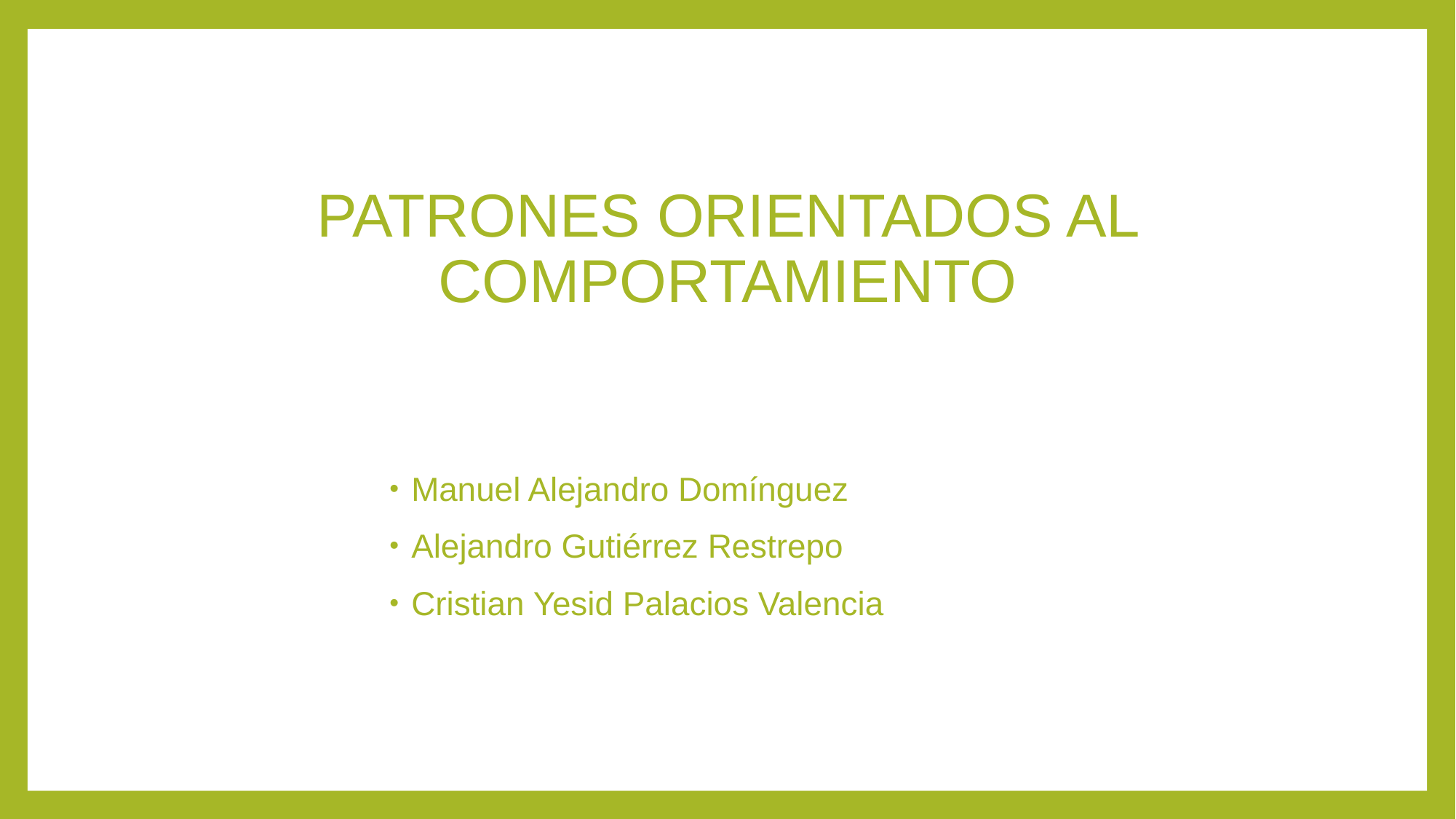

# PATRONES ORIENTADOS AL COMPORTAMIENTO
Manuel Alejandro Domínguez
Alejandro Gutiérrez Restrepo
Cristian Yesid Palacios Valencia